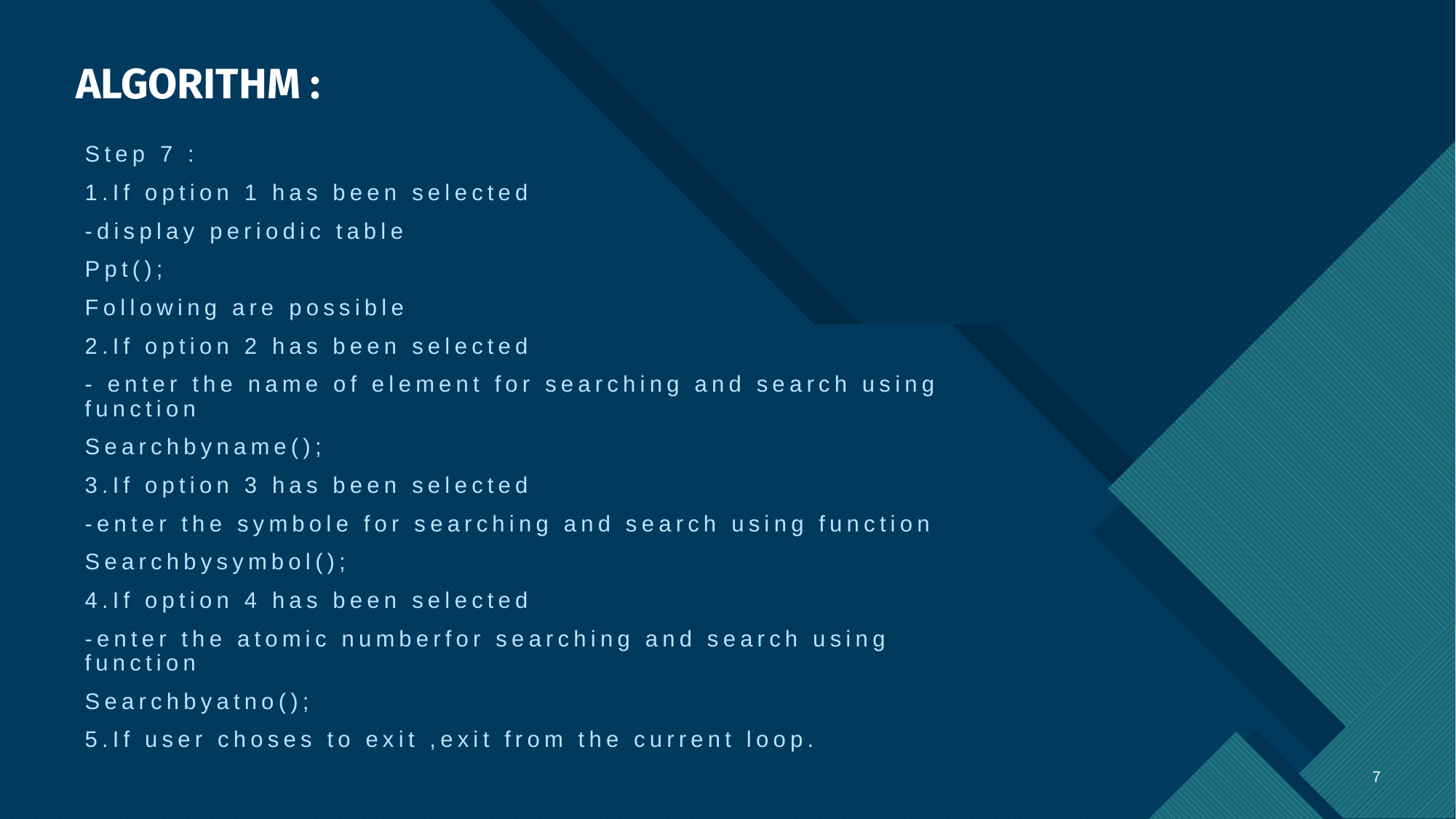

# ALGORITHM :
Step 7 :
1.If option 1 has been selected
-display periodic table
Ppt();
Following are possible
2.If option 2 has been selected
- enter the name of element for searching and search using function
Searchbyname();
3.If option 3 has been selected
-enter the symbole for searching and search using function
Searchbysymbol();
4.If option 4 has been selected
-enter the atomic numberfor searching and search using function
Searchbyatno();
5.If user choses to exit ,exit from the current loop.

7